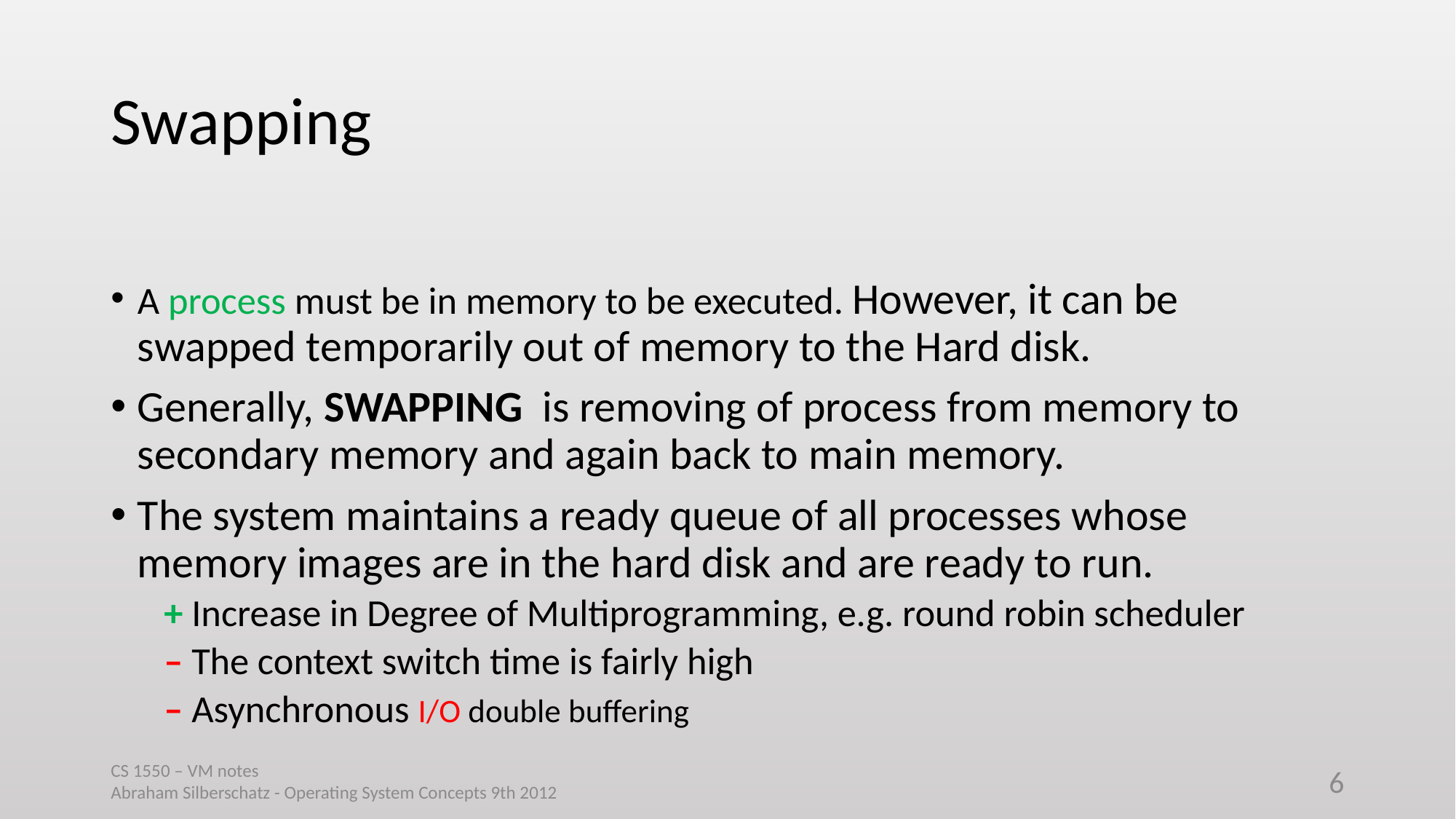

# Swapping

A process must be in memory to be executed. However, it can be swapped temporarily out of memory to the Hard disk.
Generally, SWAPPING  is removing of process from memory to secondary memory and again back to main memory.
The system maintains a ready queue of all processes whose memory images are in the hard disk and are ready to run.
+ Increase in Degree of Multiprogramming, e.g. round robin scheduler
– The context switch time is fairly high
– Asynchronous I/O double buffering

CS 1550 – VM notes
Abraham Silberschatz - Operating System Concepts 9th 2012
6